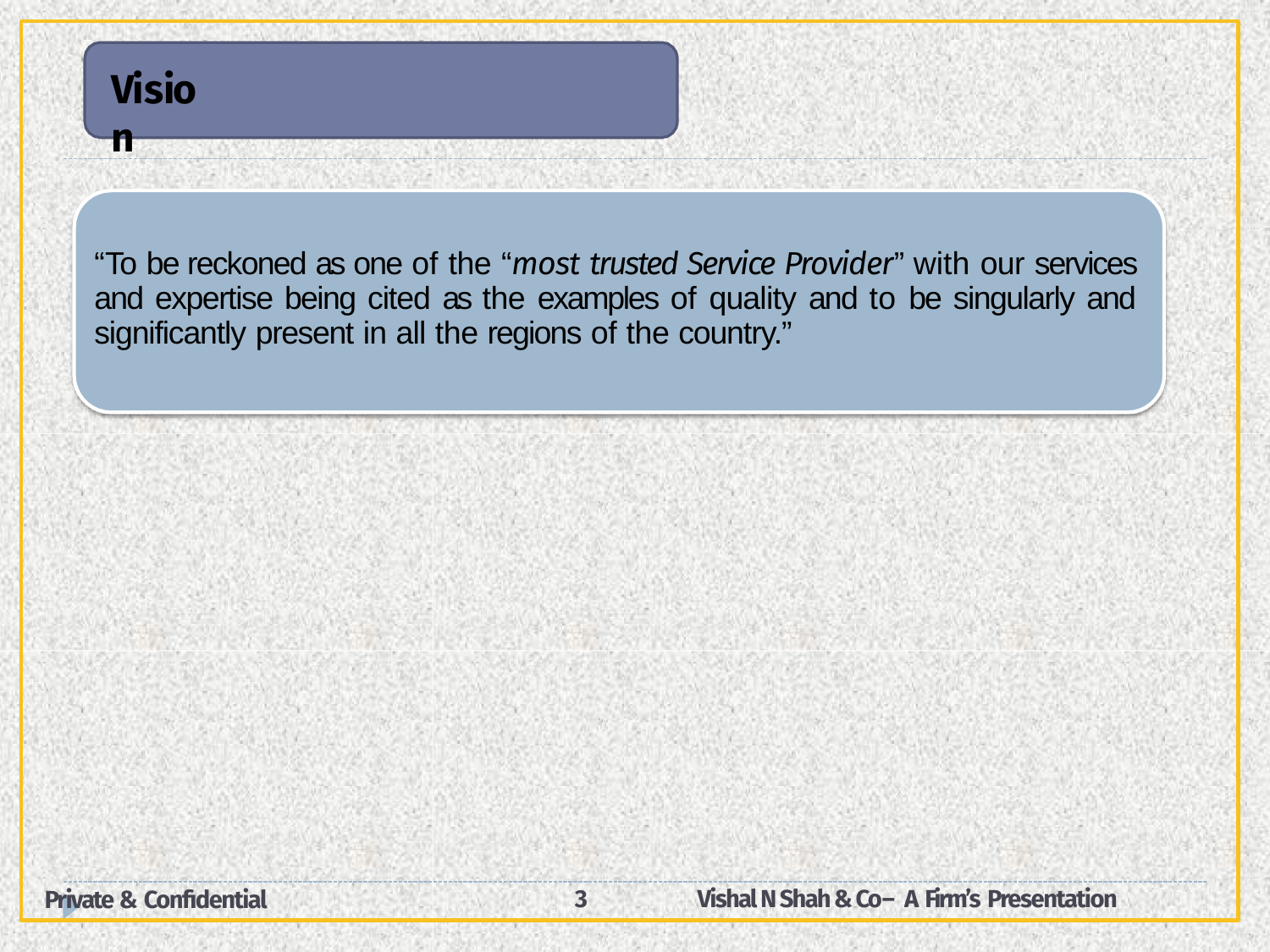

# Vision

“To be reckoned as one of the “most trusted Service Provider” with our services  and expertise being cited as the examples of quality and to be singularly and  significantly present in all the regions of the country.”
3
Vishal N Shah & Co– A Firm’s Presentation
Private & Confidential